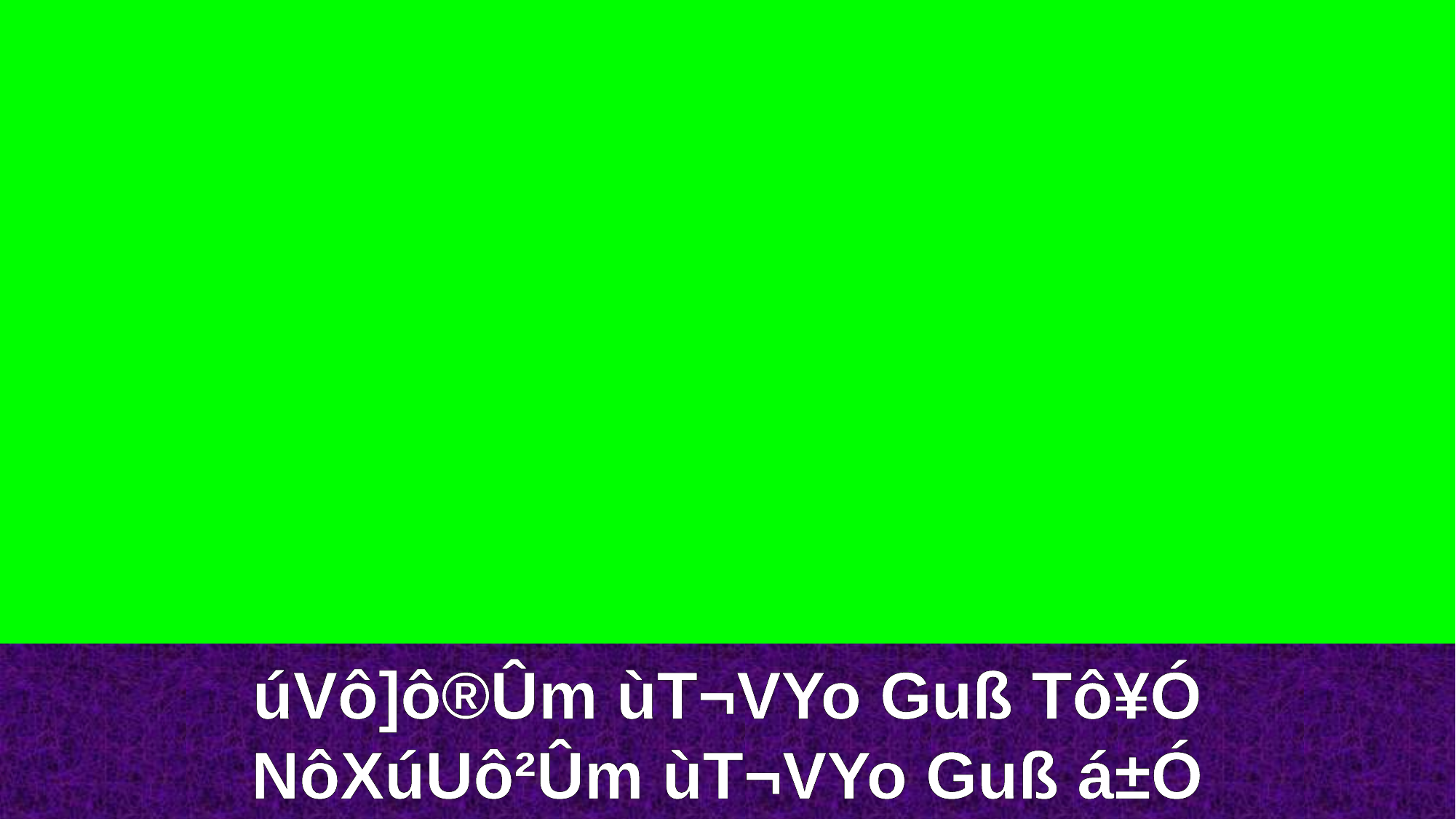

úVô]ô®Ûm ùT¬VYo Guß Tô¥Ó
NôXúUô²Ûm ùT¬VYo Guß á±Ó